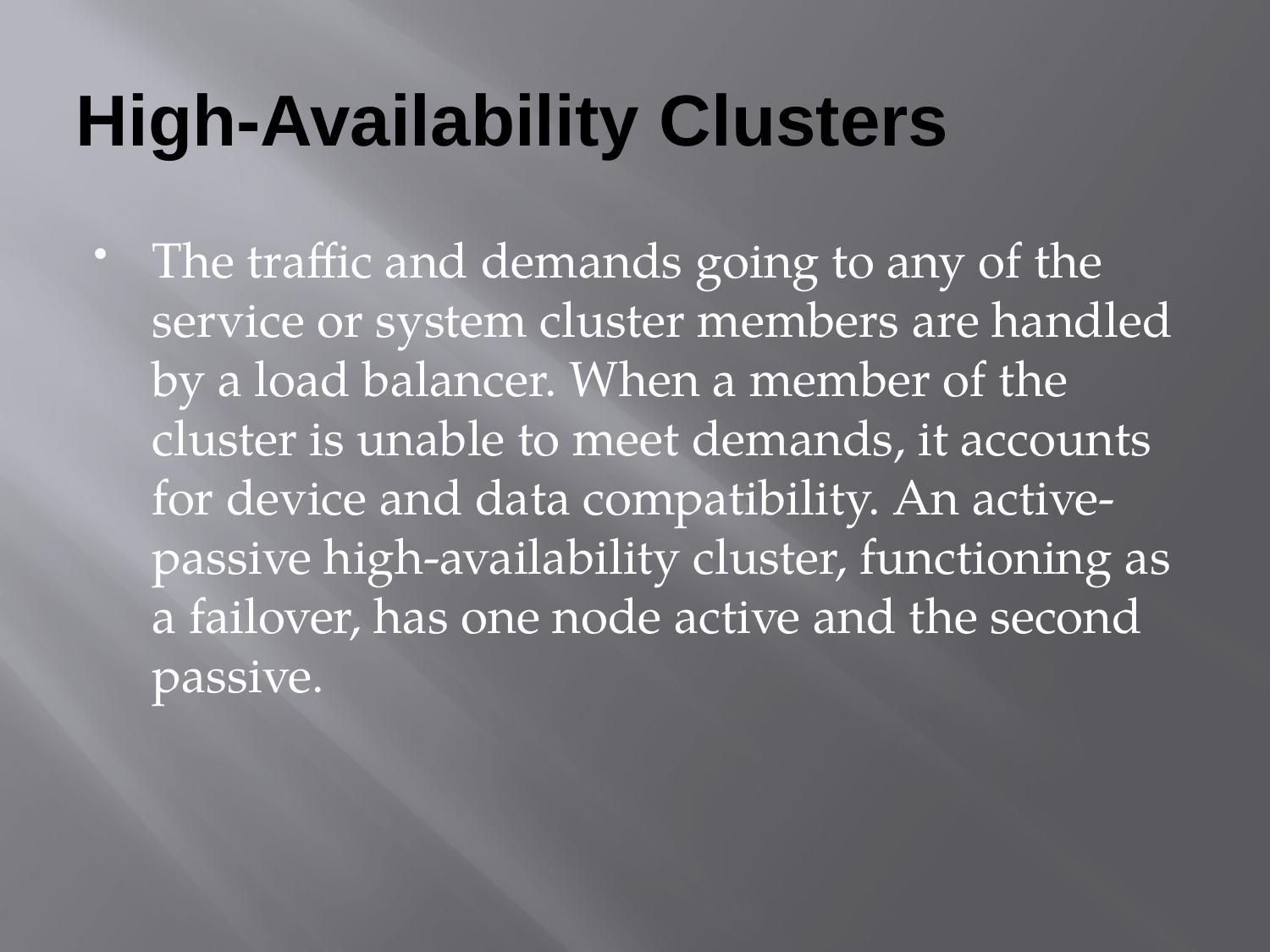

# High-Availability Clusters
The traffic and demands going to any of the service or system cluster members are handled by a load balancer. When a member of the cluster is unable to meet demands, it accounts for device and data compatibility. An active-passive high-availability cluster, functioning as a failover, has one node active and the second passive.